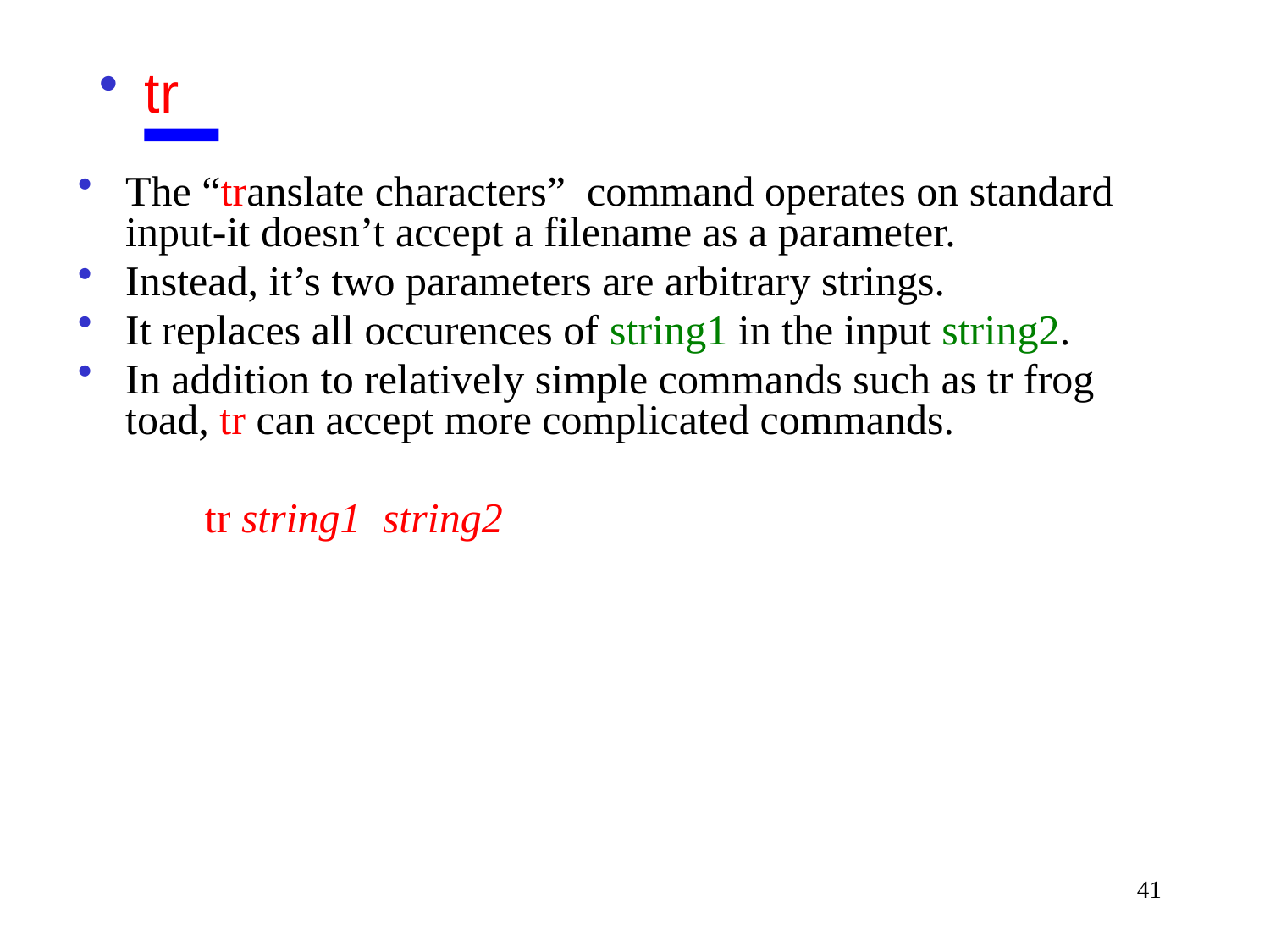

tr

The “translate characters”  command operates on standard input-it doesn’t accept a filename as a parameter.
Instead, it’s two parameters are arbitrary strings.
It replaces all occurences of string1 in the input string2.
In addition to relatively simple commands such as tr frog toad, tr can accept more complicated commands.

tr string1  string2
41